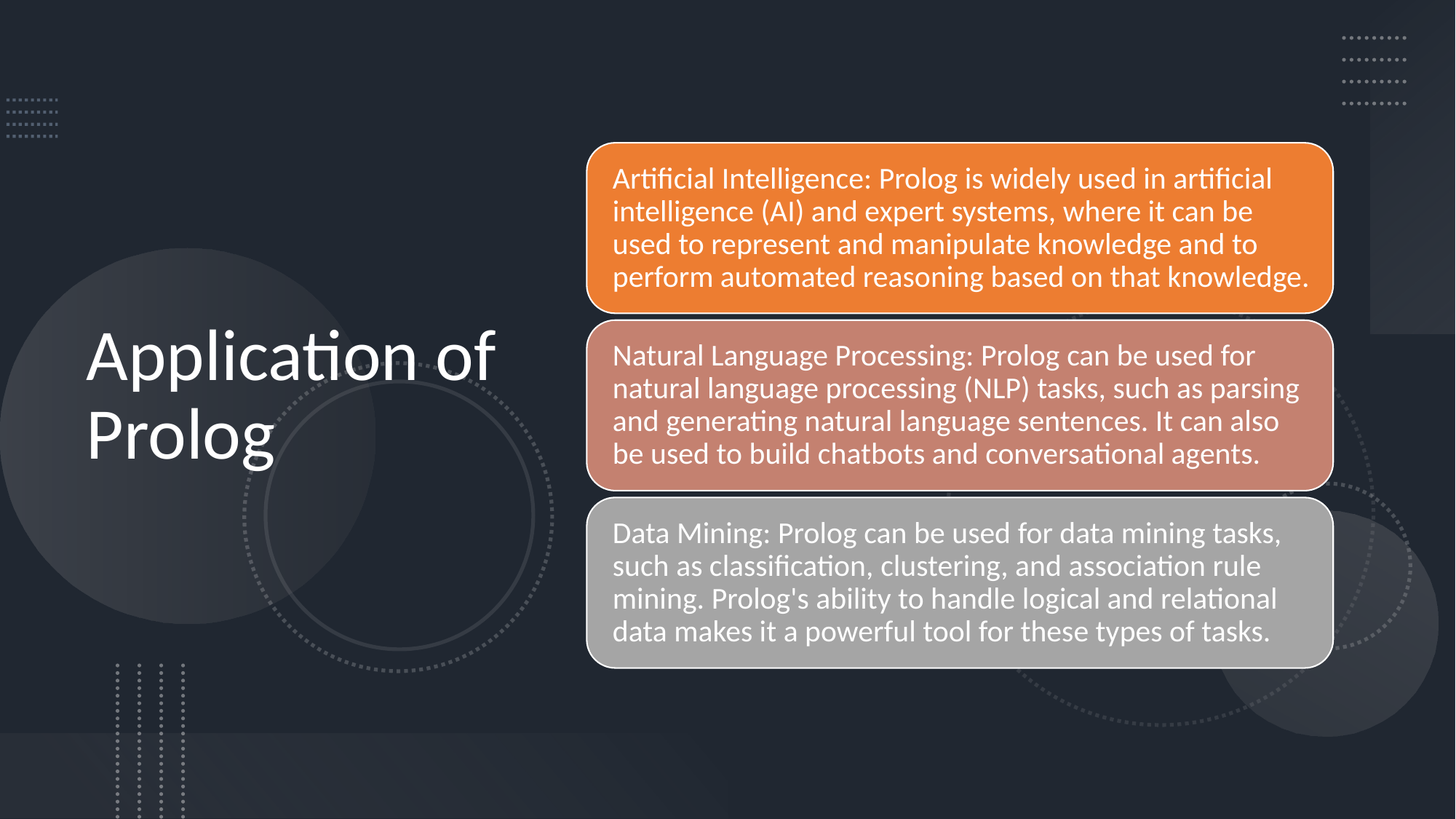

# Application of Prolog
Artificial Intelligence: Prolog is widely used in artificial intelligence (AI) and expert systems, where it can be used to represent and manipulate knowledge and to perform automated reasoning based on that knowledge.
Natural Language Processing: Prolog can be used for natural language processing (NLP) tasks, such as parsing and generating natural language sentences. It can also be used to build chatbots and conversational agents.
Data Mining: Prolog can be used for data mining tasks, such as classification, clustering, and association rule mining. Prolog's ability to handle logical and relational data makes it a powerful tool for these types of tasks.